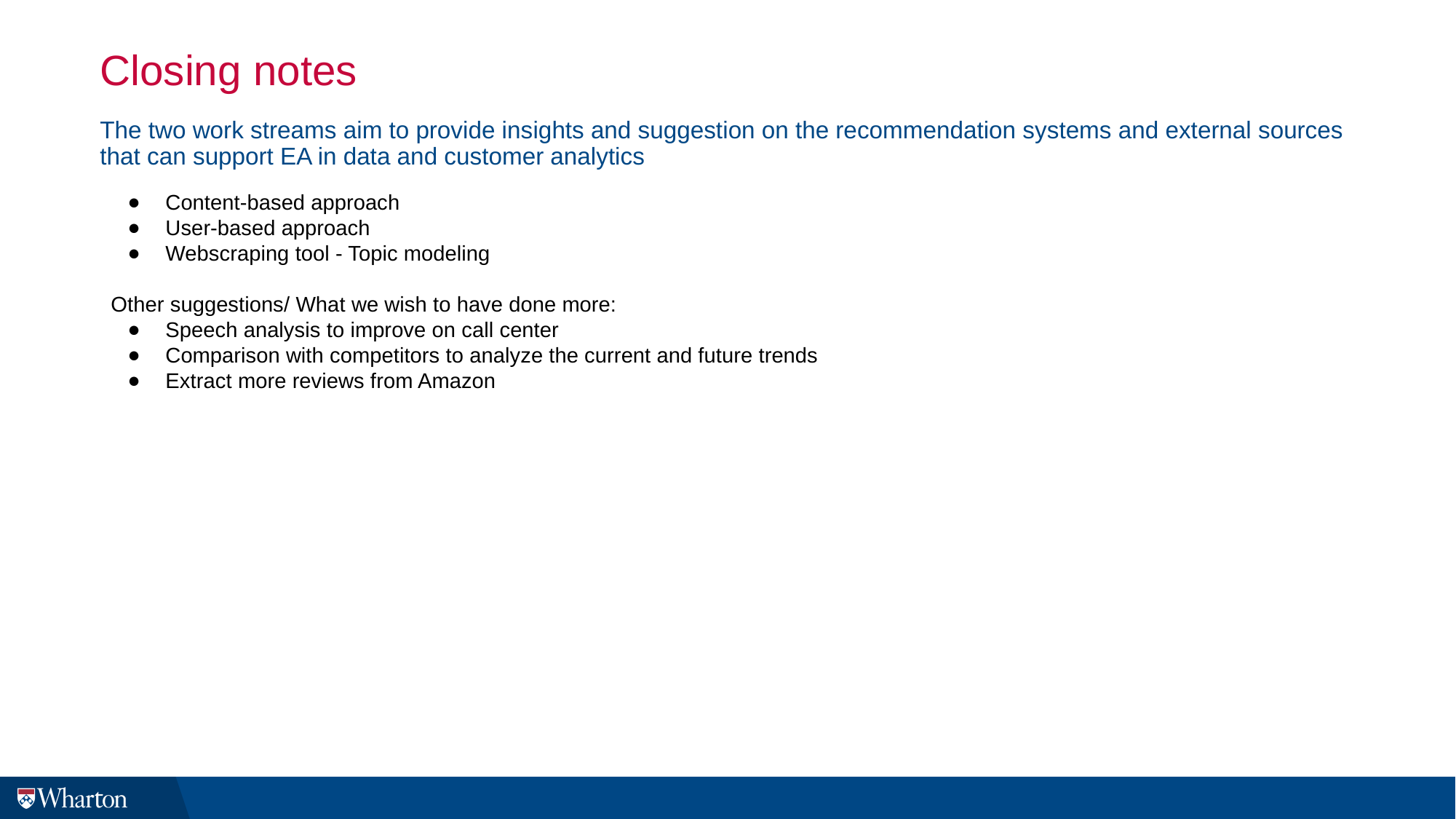

# Closing notes
The two work streams aim to provide insights and suggestion on the recommendation systems and external sources that can support EA in data and customer analytics
Content-based approach
User-based approach
Webscraping tool - Topic modeling

Other suggestions/ What we wish to have done more:
Speech analysis to improve on call center
Comparison with competitors to analyze the current and future trends
Extract more reviews from Amazon